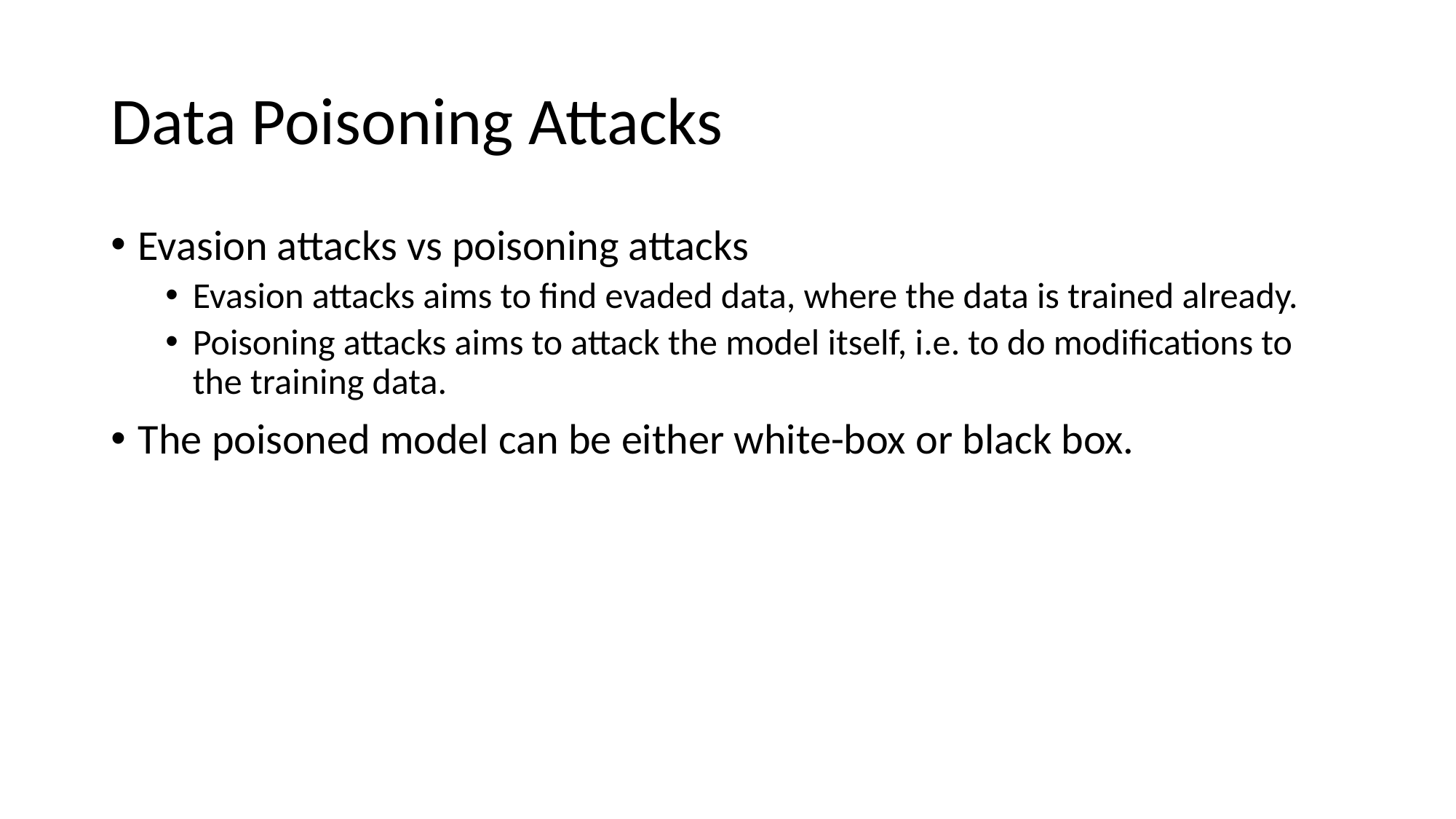

# Data Poisoning Attacks
Evasion attacks vs poisoning attacks
Evasion attacks aims to find evaded data, where the data is trained already.
Poisoning attacks aims to attack the model itself, i.e. to do modifications to the training data.
The poisoned model can be either white-box or black box.